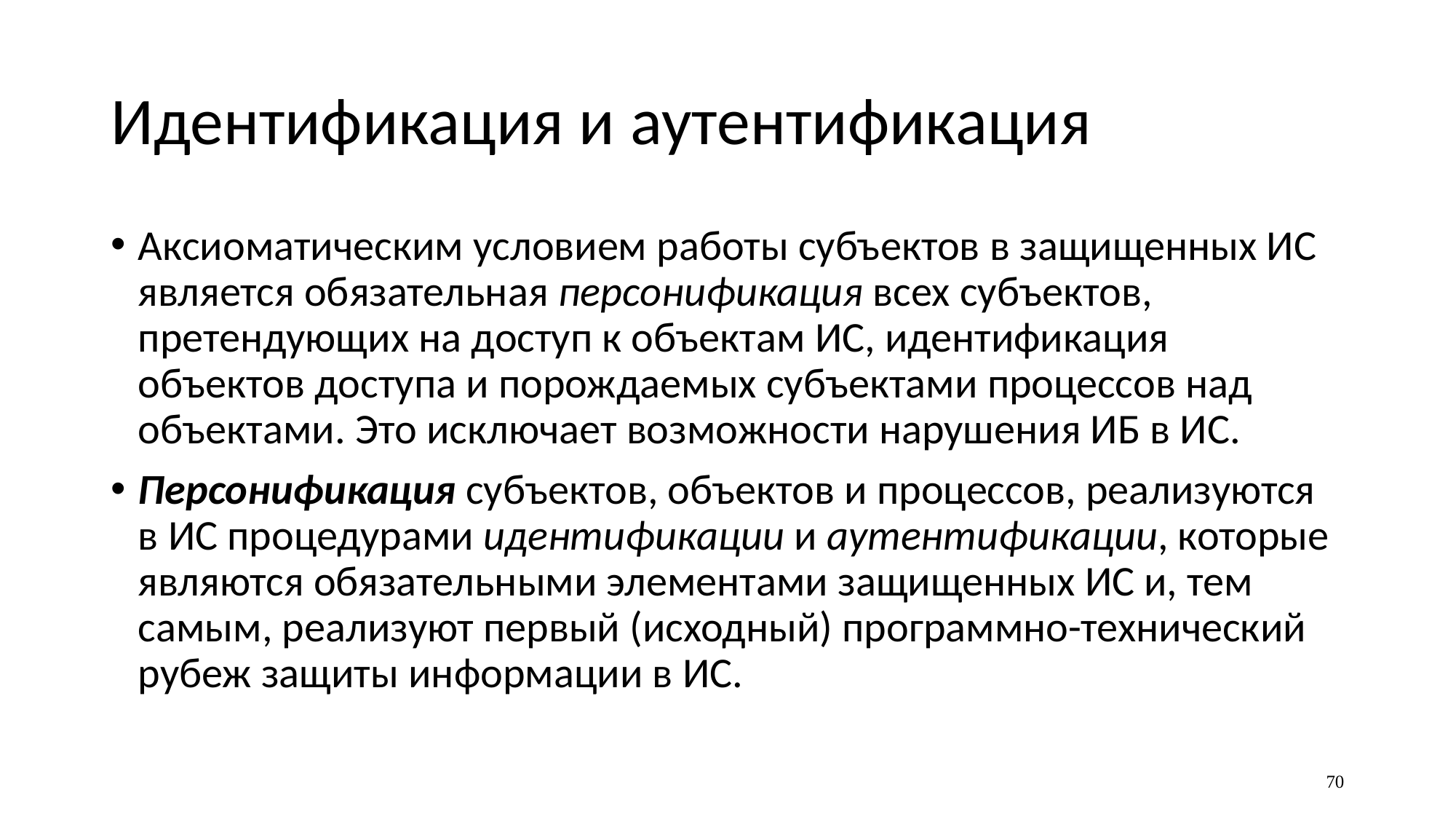

# Идентификация и аутентификация
Аксиоматическим условием работы субъектов в защищенных ИС является обязательная персонификация всех субъектов, претендующих на доступ к объектам ИС, идентификация объектов доступа и порождаемых субъектами процессов над объектами. Это исключает возможности нарушения ИБ в ИС.
Персонификация субъектов, объектов и процессов, реализуются в ИС процедурами идентификации и аутентификации, которые являются обязательными элементами защищенных ИС и, тем самым, реализуют первый (исходный) программно-технический рубеж защиты информации в ИС.
70